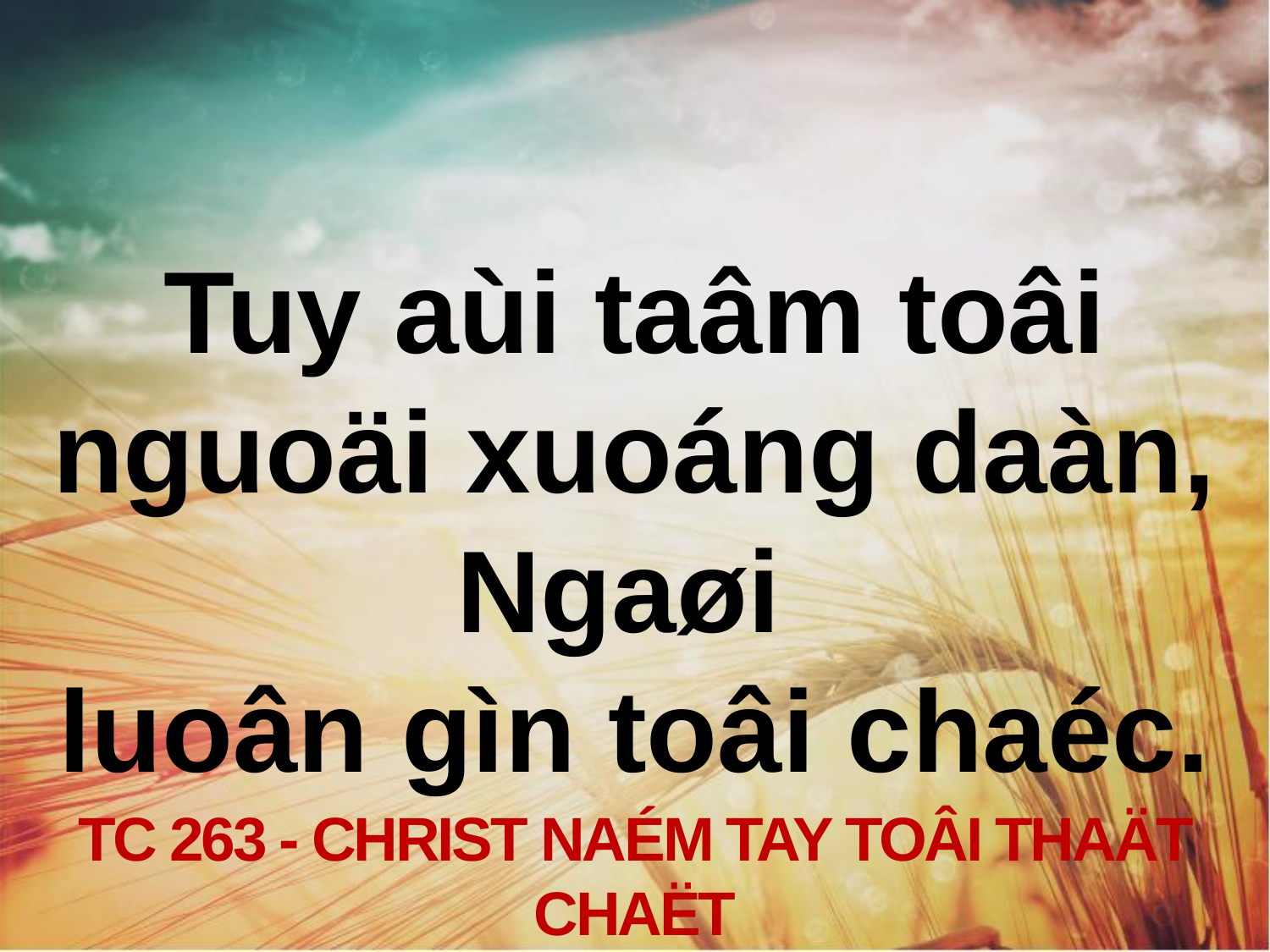

Tuy aùi taâm toâi nguoäi xuoáng daàn, Ngaøi
luoân gìn toâi chaéc.
TC 263 - CHRIST NAÉM TAY TOÂI THAÄT CHAËT